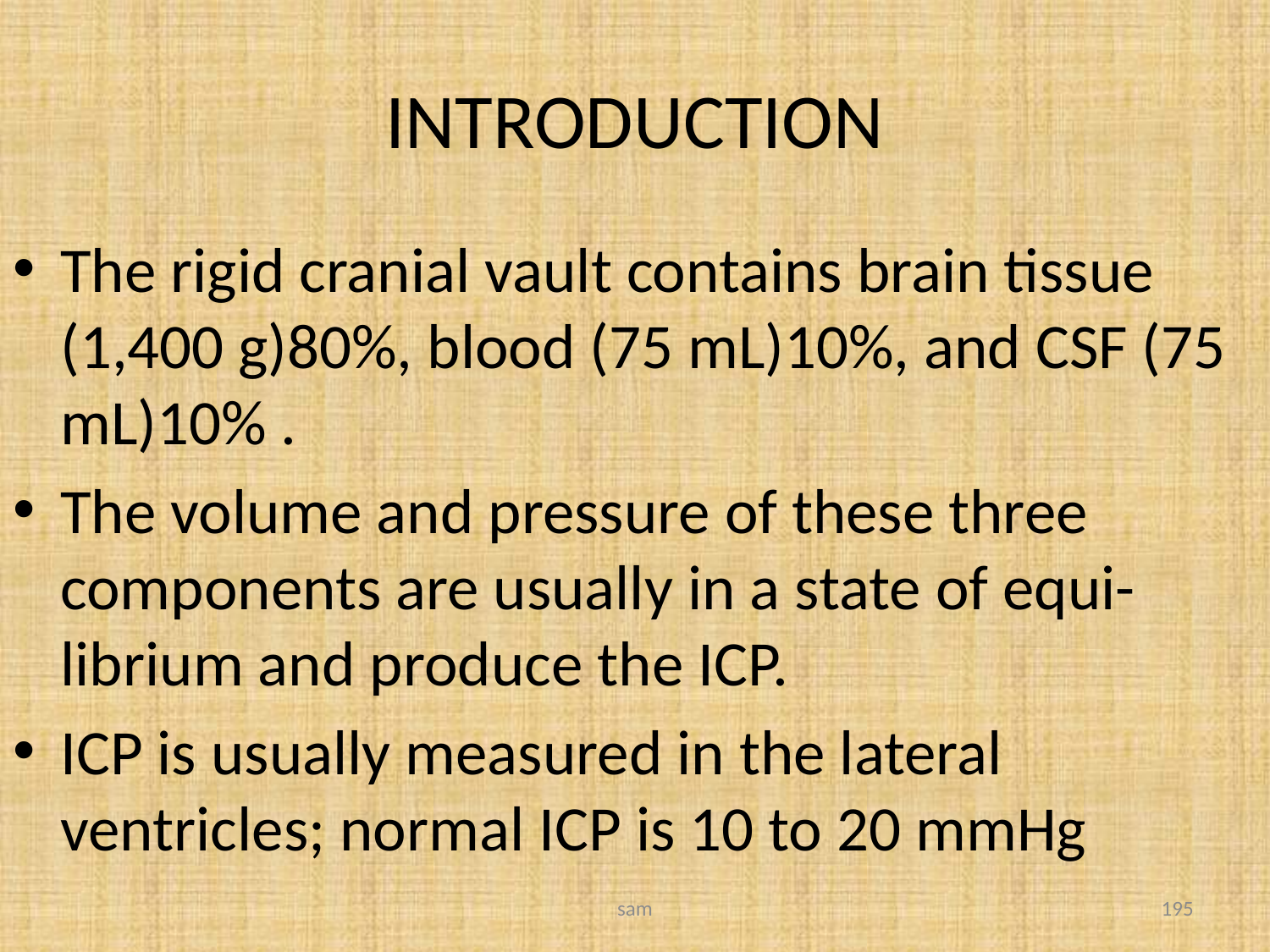

# INTRODUCTION
The rigid cranial vault contains brain tissue (1,400 g)80%, blood (75 mL)10%, and CSF (75 mL)10% .
The volume and pressure of these three components are usually in a state of equi-librium and produce the ICP.
ICP is usually measured in the lateral ventricles; normal ICP is 10 to 20 mmHg
sam
195